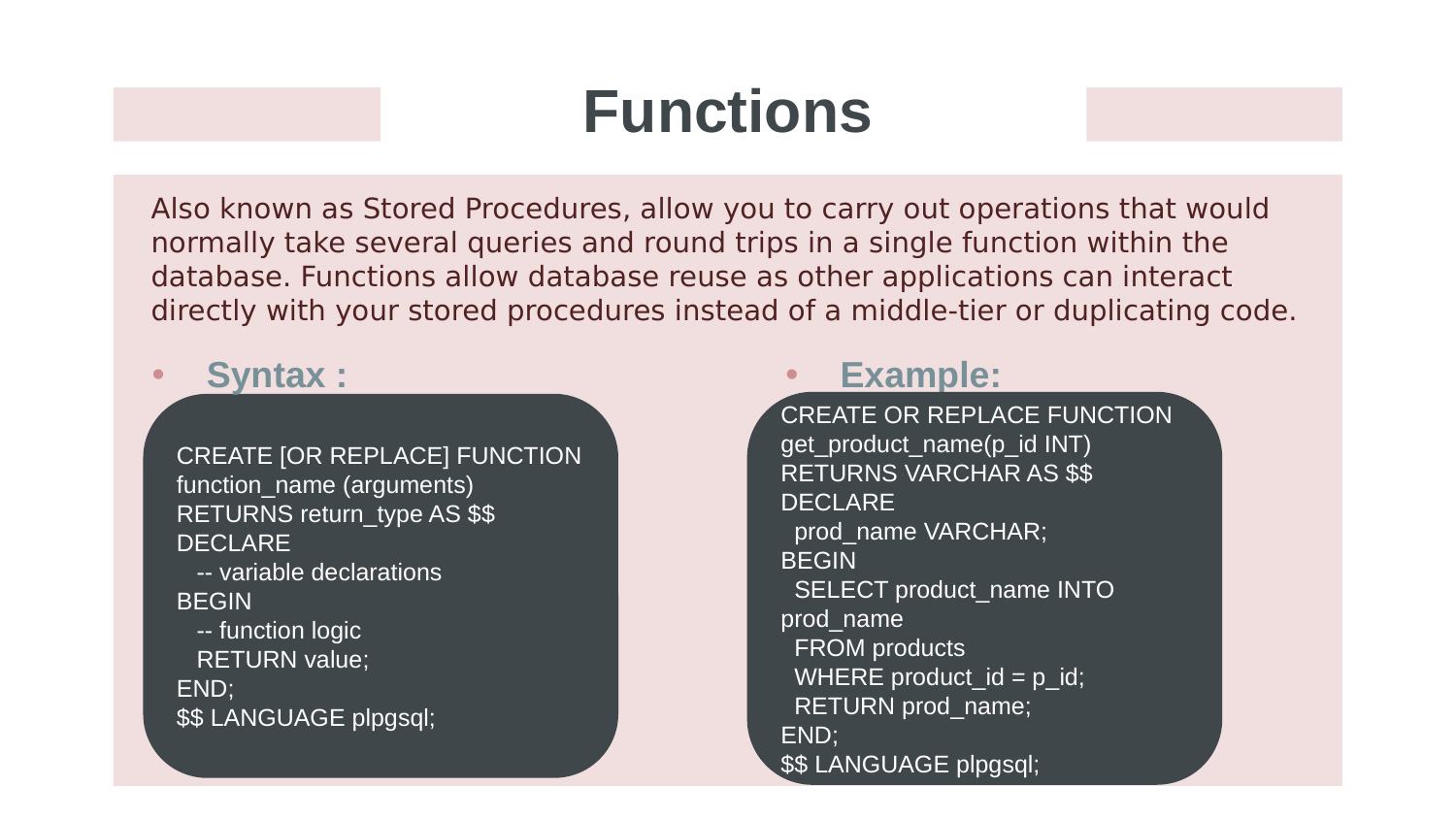

# Functions

Also known as Stored Procedures, allow you to carry out operations that would normally take several queries and round trips in a single function within the database. Functions allow database reuse as other applications can interact directly with your stored procedures instead of a middle-tier or duplicating code.
Example:
Syntax :
CREATE OR REPLACE FUNCTION get_product_name(p_id INT)
RETURNS VARCHAR AS $$
DECLARE
  prod_name VARCHAR;
BEGIN
  SELECT product_name INTO prod_name
  FROM products
  WHERE product_id = p_id;
  RETURN prod_name;
END;
$$ LANGUAGE plpgsql;
CREATE [OR REPLACE] FUNCTION function_name (arguments)
RETURNS return_type AS $$
DECLARE
   -- variable declarations
BEGIN
   -- function logic
   RETURN value;
END;
$$ LANGUAGE plpgsql;